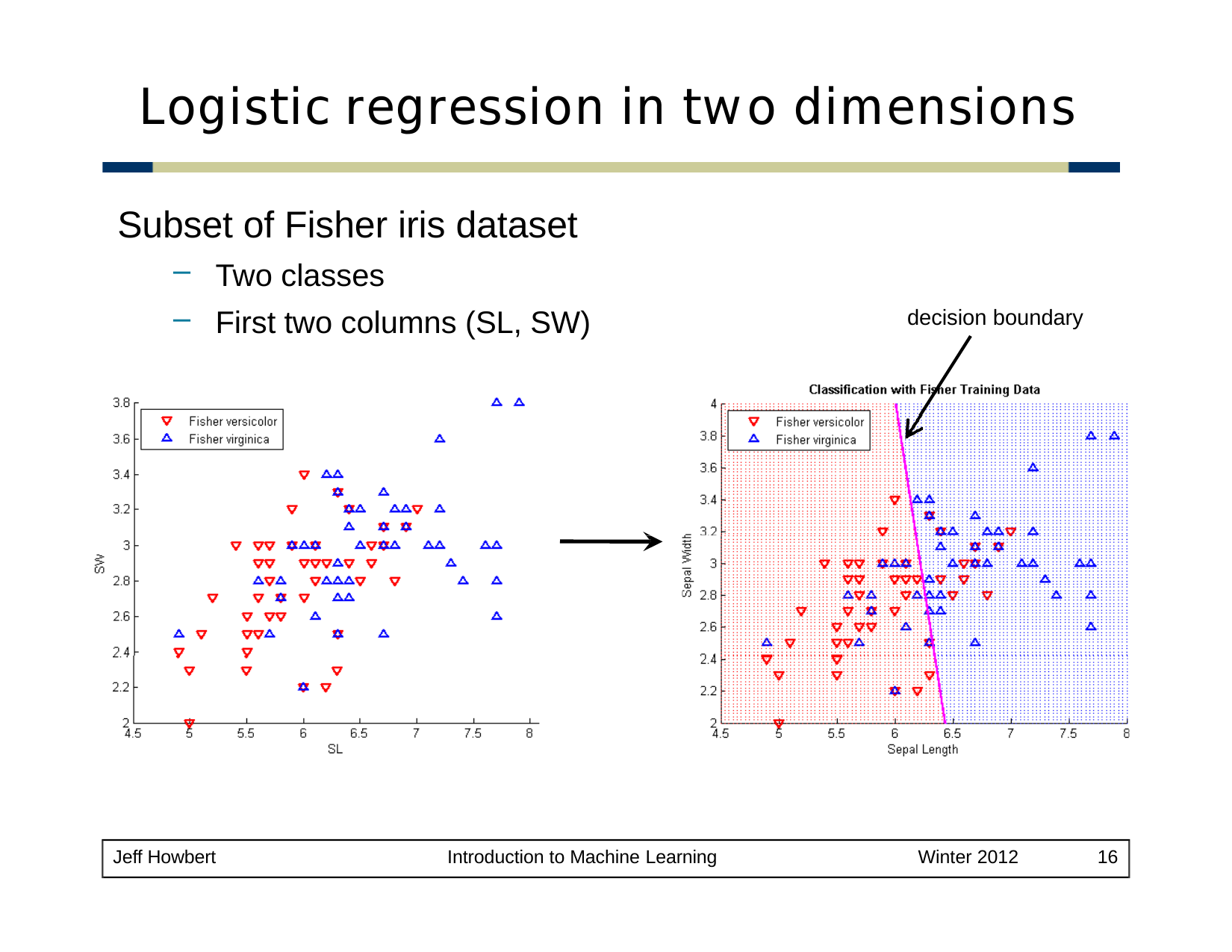

# Logistic regression in two dimensions
Subset of Fisher iris dataset
Two classes
First two columns (SL, SW)
decision boundary

Jeff Howbert
Introduction to Machine Learning
Winter 2012
16